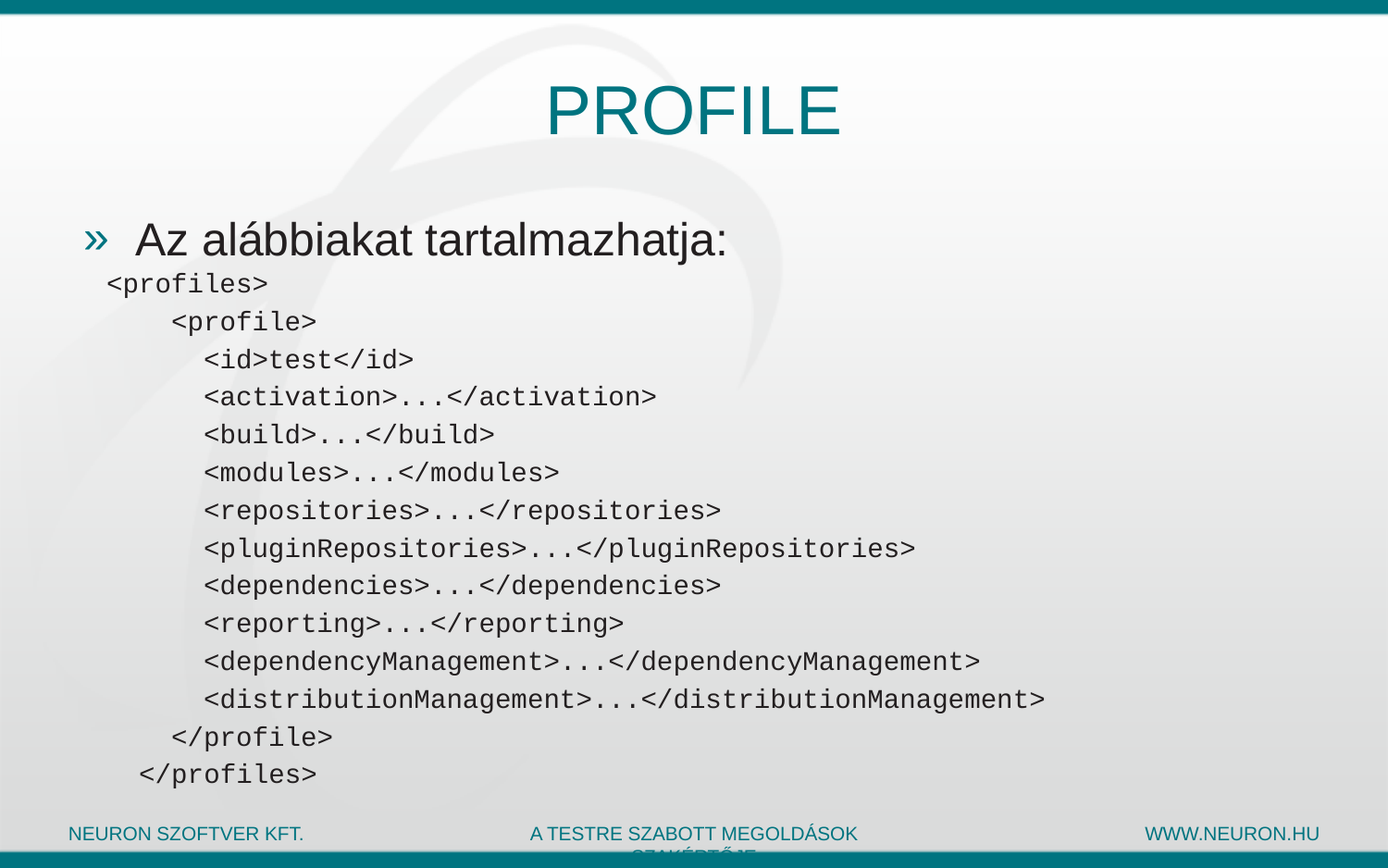

# Profile
Az alábbiakat tartalmazhatja:

<profiles>
    <profile>
      <id>test</id>
      <activation>...</activation>
      <build>...</build>
      <modules>...</modules>
      <repositories>...</repositories>
      <pluginRepositories>...</pluginRepositories>
      <dependencies>...</dependencies>
      <reporting>...</reporting>
      <dependencyManagement>...</dependencyManagement>
      <distributionManagement>...</distributionManagement>
    </profile>
  </profiles>